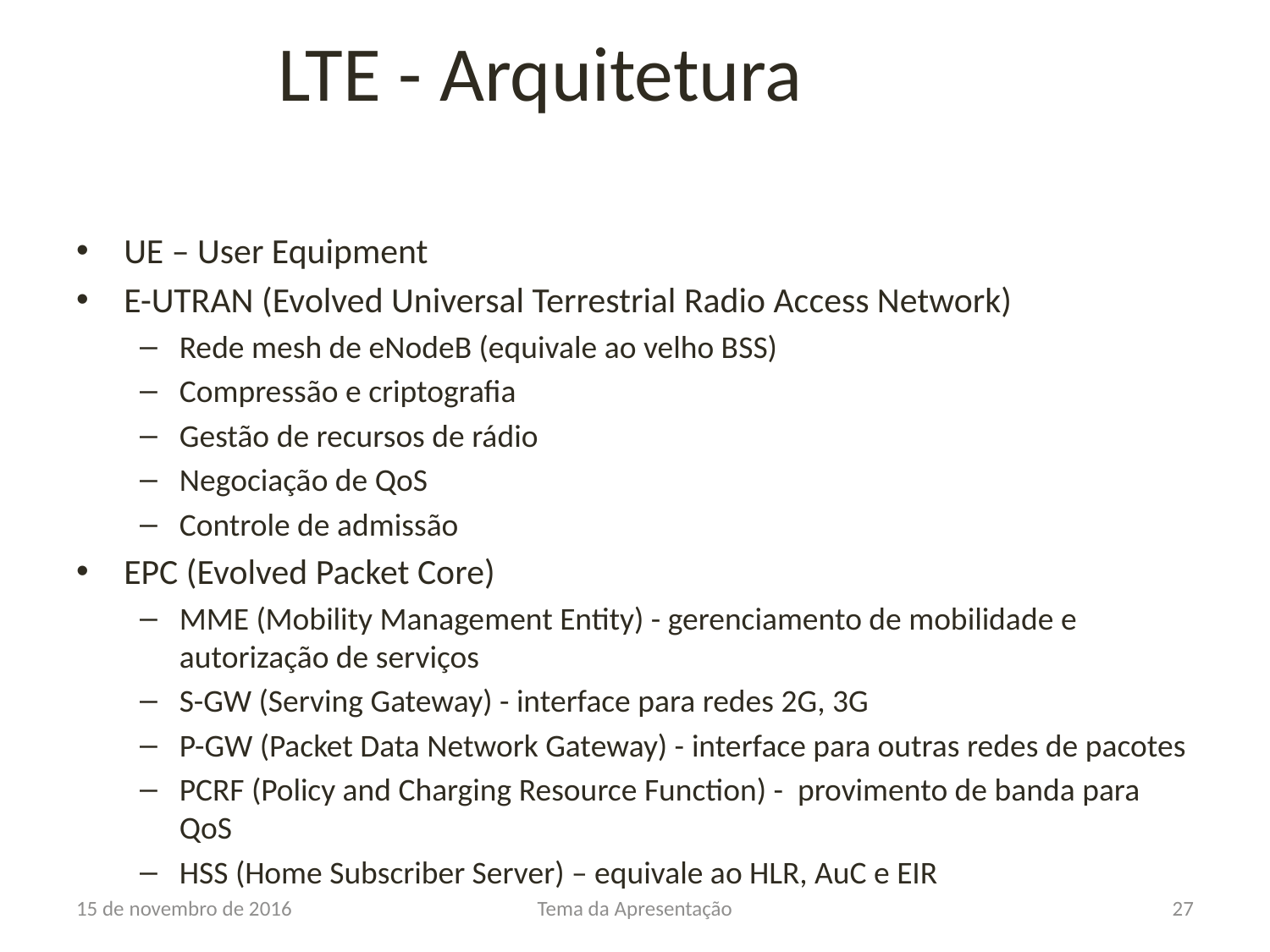

# LTE - Arquitetura
UE – User Equipment
E-UTRAN (Evolved Universal Terrestrial Radio Access Network)
Rede mesh de eNodeB (equivale ao velho BSS)
Compressão e criptografia
Gestão de recursos de rádio
Negociação de QoS
Controle de admissão
EPC (Evolved Packet Core)
MME (Mobility Management Entity) - gerenciamento de mobilidade e autorização de serviços
S-GW (Serving Gateway) - interface para redes 2G, 3G
P-GW (Packet Data Network Gateway) - interface para outras redes de pacotes
PCRF (Policy and Charging Resource Function) -  provimento de banda para QoS
HSS (Home Subscriber Server) – equivale ao HLR, AuC e EIR
15 de novembro de 2016
Tema da Apresentação
27